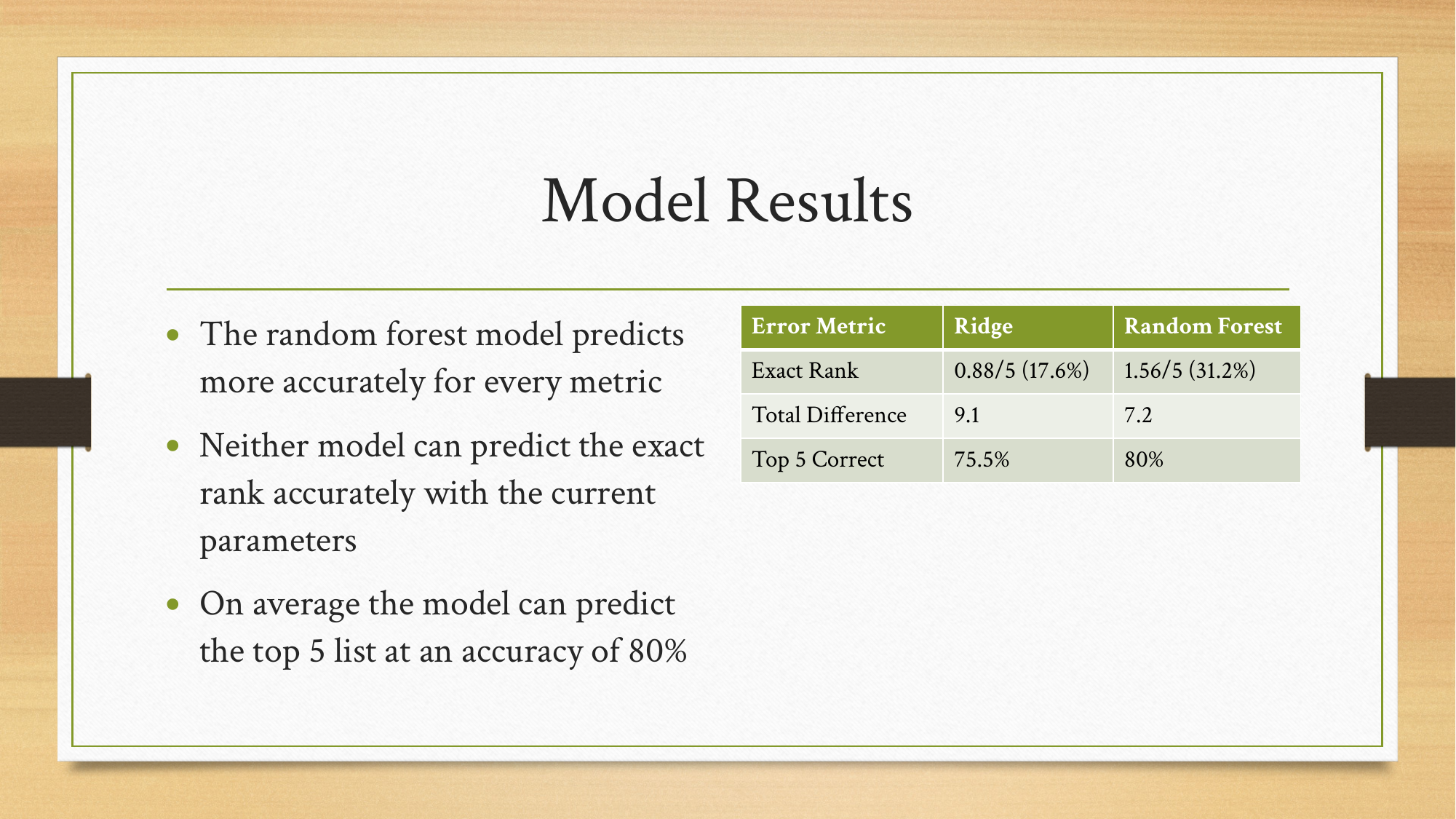

# Model Results
The random forest model predicts more accurately for every metric
Neither model can predict the exact rank accurately with the current parameters
On average the model can predict the top 5 list at an accuracy of 80%
| Error Metric | Ridge | Random Forest |
| --- | --- | --- |
| Exact Rank | 0.88/5 (17.6%) | 1.56/5 (31.2%) |
| Total Difference | 9.1 | 7.2 |
| Top 5 Correct | 75.5% | 80% |